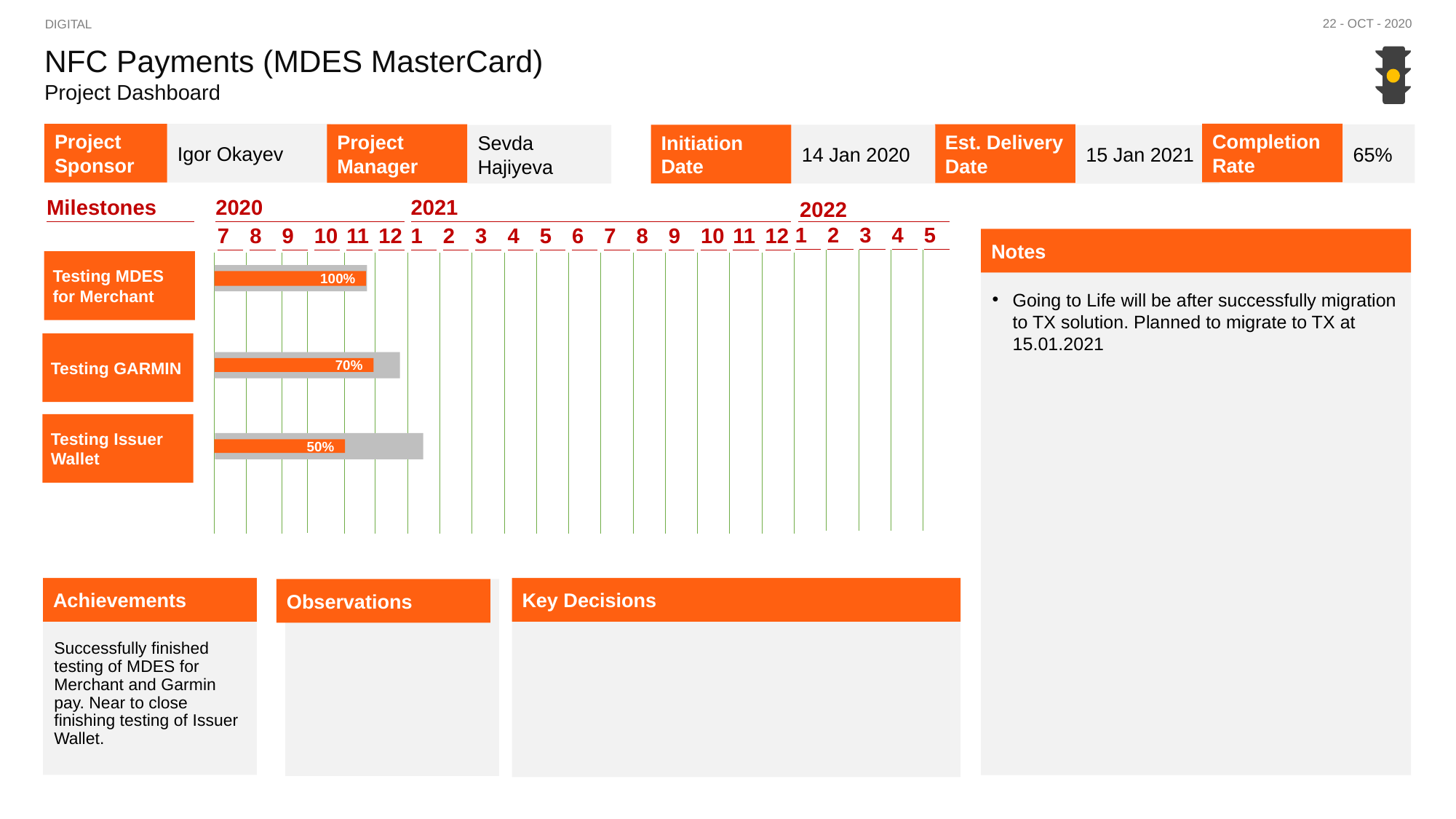

22 - Oct - 2020
Digital
NFC Payments (MDES MasterCard)
Project Dashboard

Completion Rate
Est. Delivery
Date
65%
Initiation
Date
14 Jan 2020
15 Jan 2021
Project Sponsor
Igor Okayev
Project
Manager
Sevda Hajiyeva
2020
2021
Milestones
2022
1
2
3
4
5
7
8
9
10
11
12
1
2
3
4
5
6
7
8
9
10
11
12
Notes
Testing MDES for Merchant

Going to Life will be after successfully migration to TX solution. Planned to migrate to TX at 15.01.2021

100%
Testing GARMIN

70%
Testing Issuer Wallet

50%
Achievements

Key Decisions

Successfully finished testing of MDES for Merchant and Garmin pay. Near to close finishing testing of Issuer Wallet.

Observations